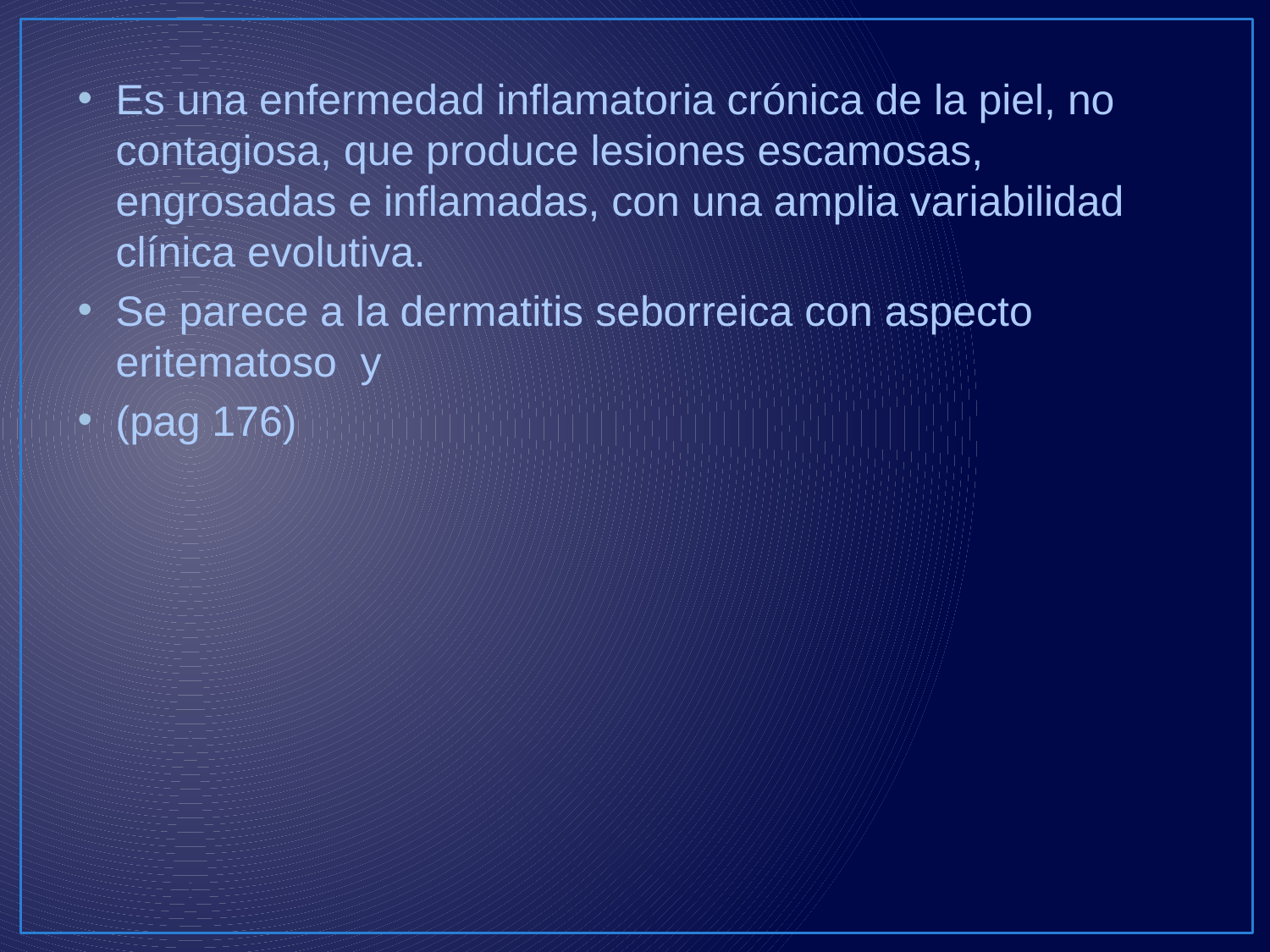

Es una enfermedad inflamatoria crónica de la piel, no contagiosa, que produce lesiones escamosas, engrosadas e inflamadas, con una amplia variabilidad clínica evolutiva.
Se parece a la dermatitis seborreica con aspecto eritematoso  y
(pag 176)